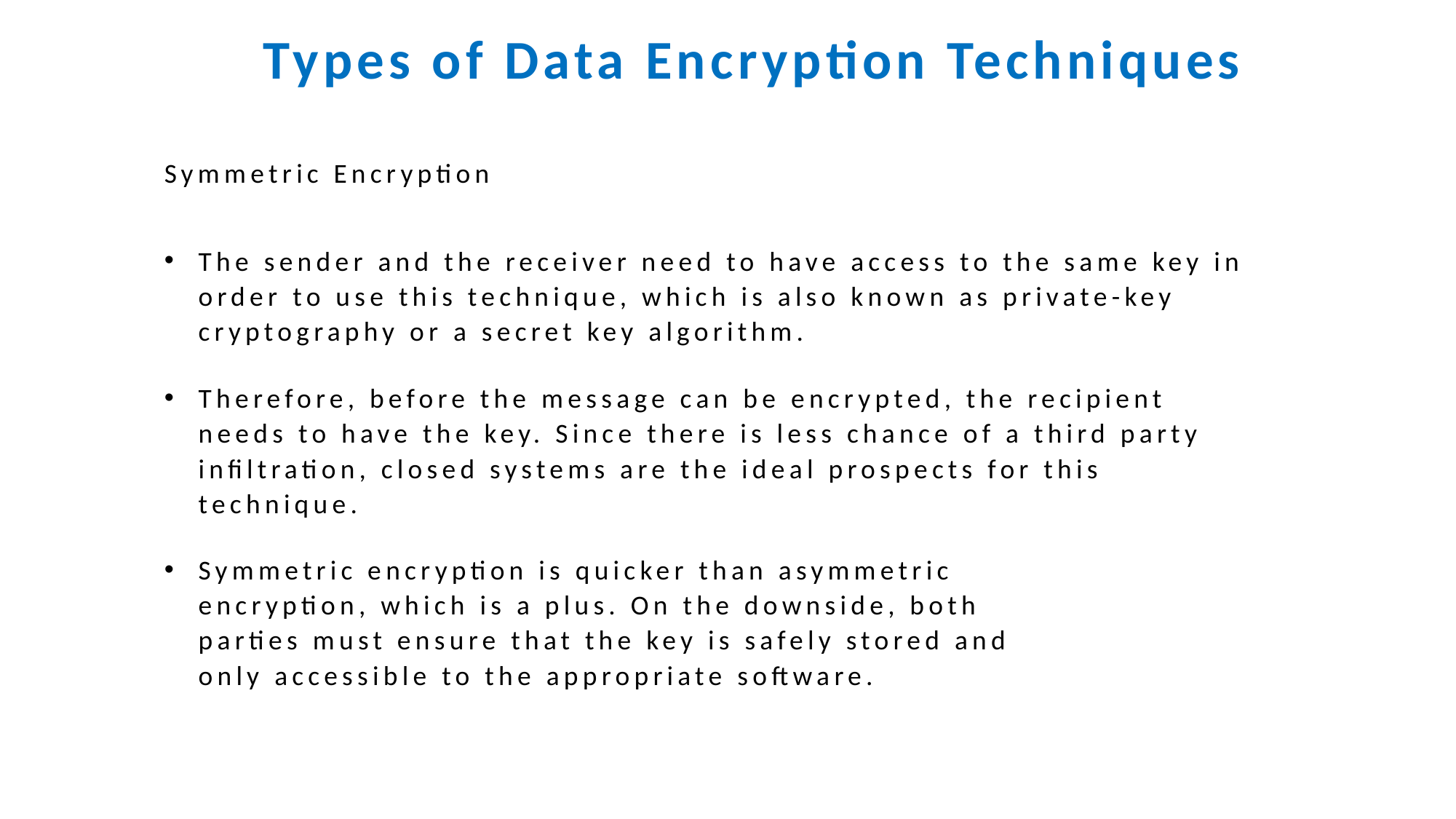

Types of Data Encryption Techniques
Symmetric Encryption
The sender and the receiver need to have access to the same key in order to use this technique, which is also known as private-key cryptography or a secret key algorithm.
Therefore, before the message can be encrypted, the recipient needs to have the key. Since there is less chance of a third party infiltration, closed systems are the ideal prospects for this technique.
Symmetric encryption is quicker than asymmetric encryption, which is a plus. On the downside, both parties must ensure that the key is safely stored and only accessible to the appropriate software.